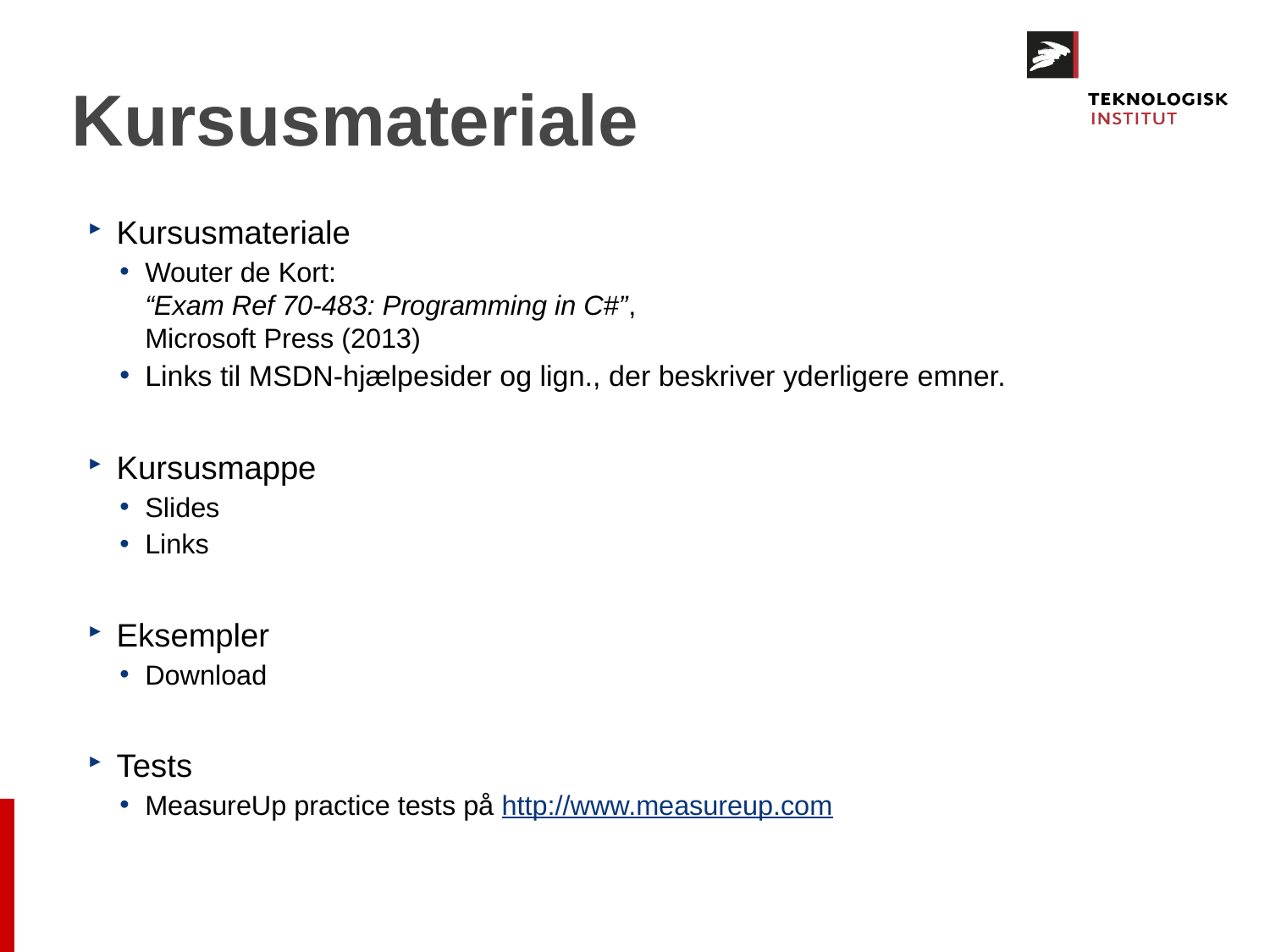

# Kursusmateriale
Kursusmateriale
Wouter de Kort:
“Exam Ref 70-483: Programming in C#”,
Microsoft Press (2013)
Links til MSDN-hjælpesider og lign., der beskriver yderligere emner.

Kursusmappe
Slides
Links

Eksempler
Download

Tests
MeasureUp practice tests på http://www.measureup.com